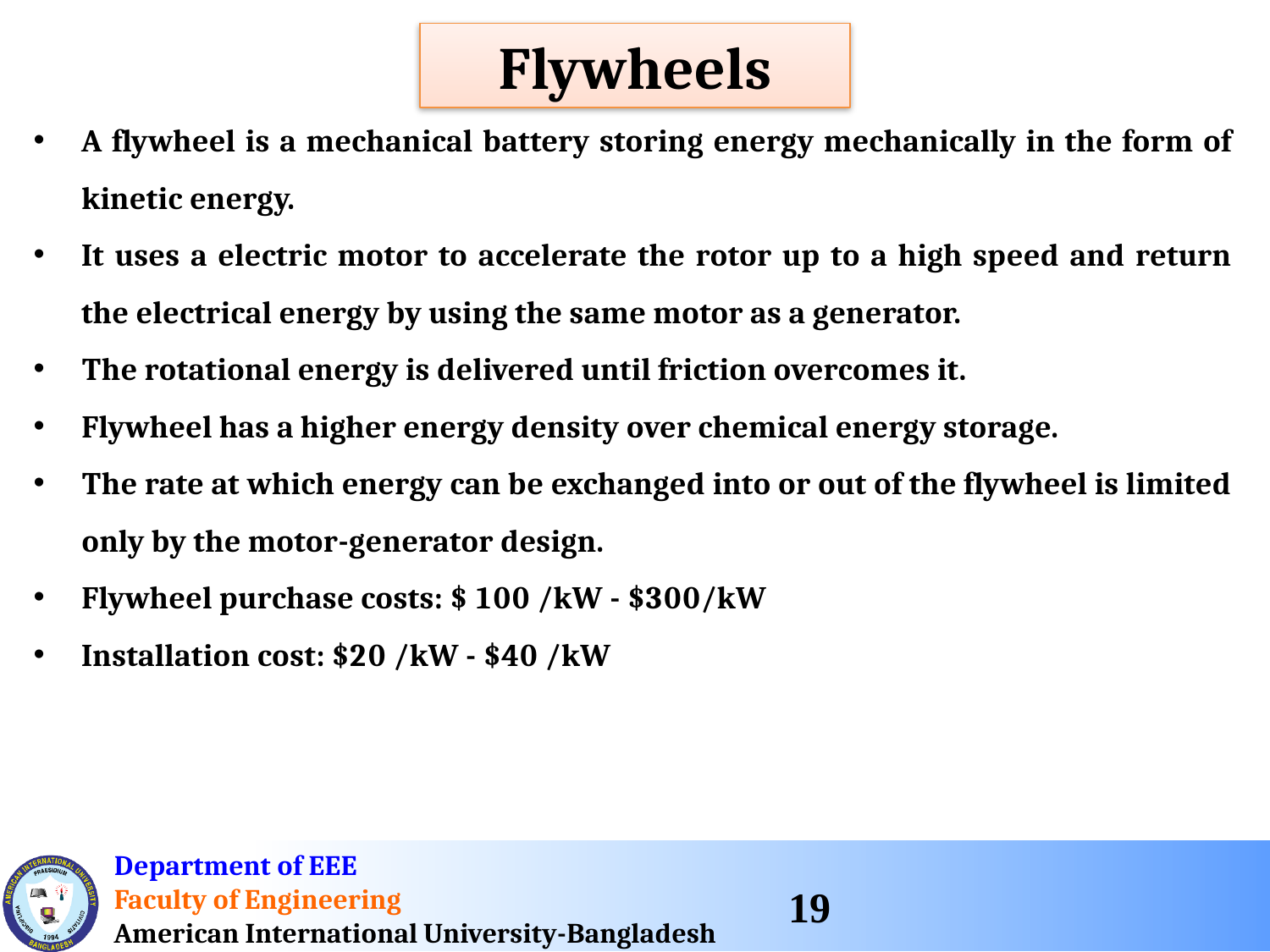

Flywheels
A flywheel is a mechanical battery storing energy mechanically in the form of kinetic energy.
It uses a electric motor to accelerate the rotor up to a high speed and return the electrical energy by using the same motor as a generator.
The rotational energy is delivered until friction overcomes it.
Flywheel has a higher energy density over chemical energy storage.
The rate at which energy can be exchanged into or out of the flywheel is limited only by the motor-generator design.
Flywheel purchase costs: $ 100 /kW - $300/kW
Installation cost: $20 /kW - $40 /kW
19